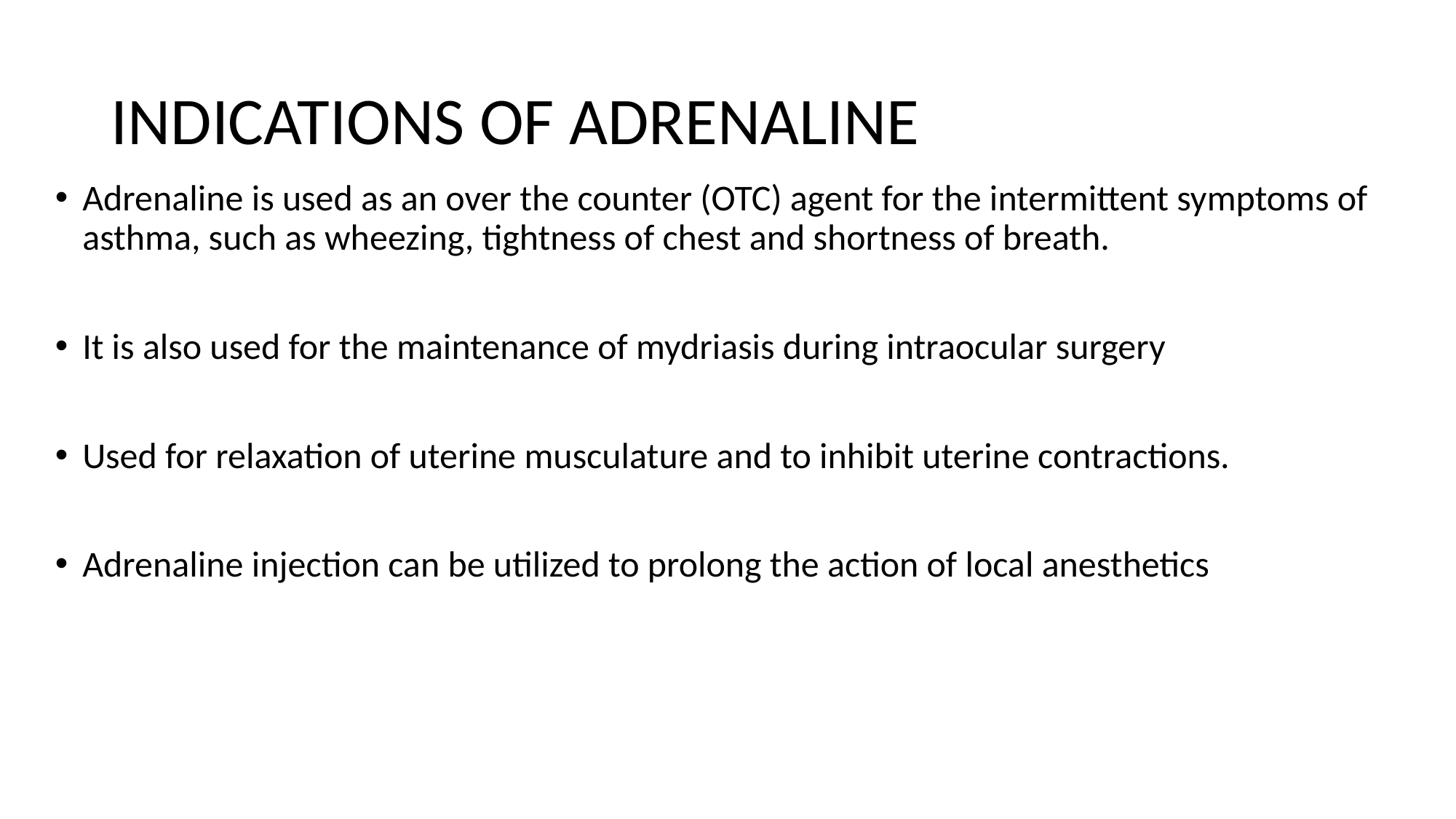

# INDICATIONS OF ADRENALINE
Adrenaline is used as an over the counter (OTC) agent for the intermittent symptoms of asthma, such as wheezing, tightness of chest and shortness of breath.

It is also used for the maintenance of mydriasis during intraocular surgery

Used for relaxation of uterine musculature and to inhibit uterine contractions.

Adrenaline injection can be utilized to prolong the action of local anesthetics